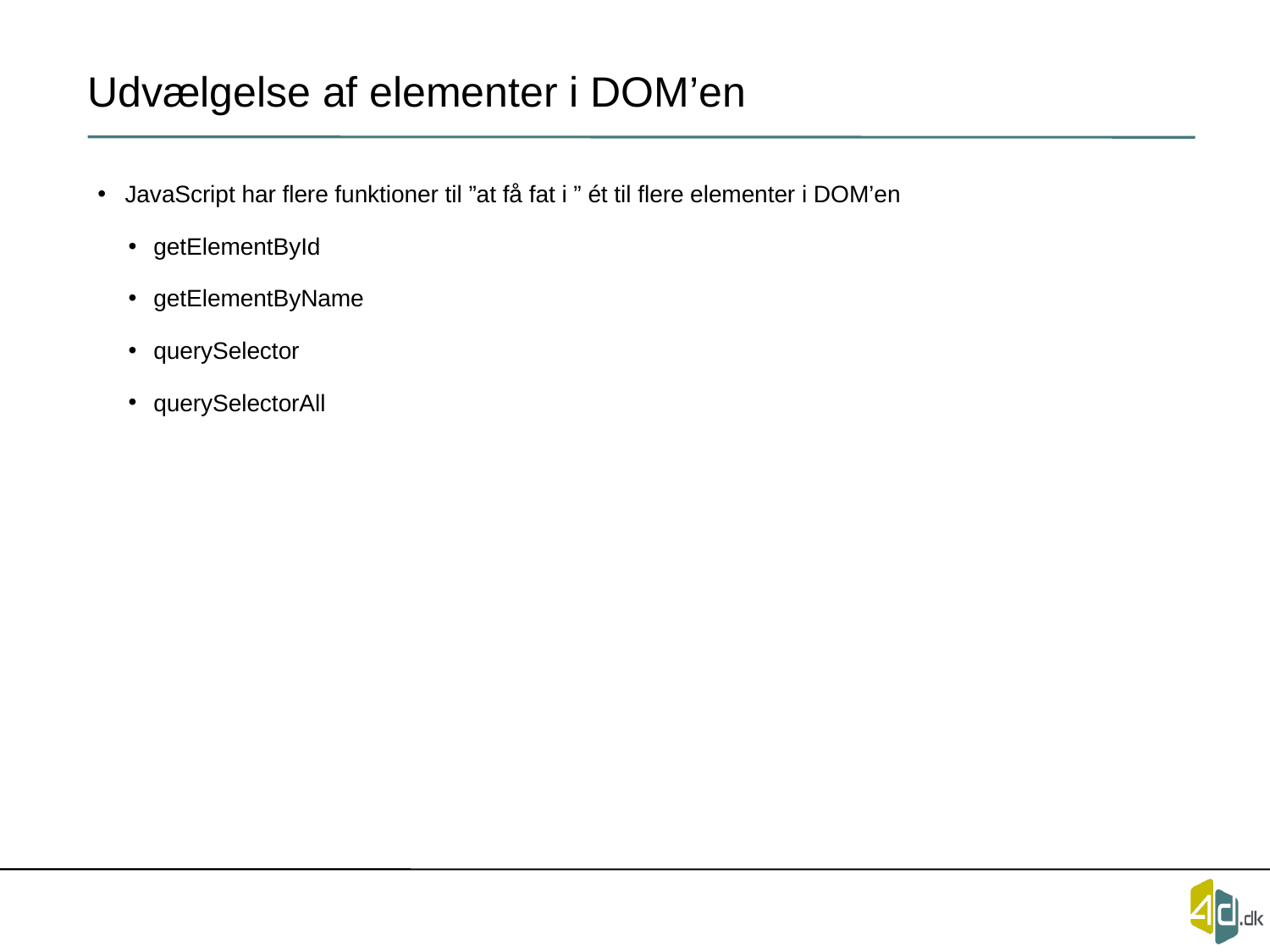

# Udvælgelse af elementer i DOM’en
JavaScript har flere funktioner til ”at få fat i ” ét til flere elementer i DOM’en
getElementById
getElementByName
querySelector
querySelectorAll